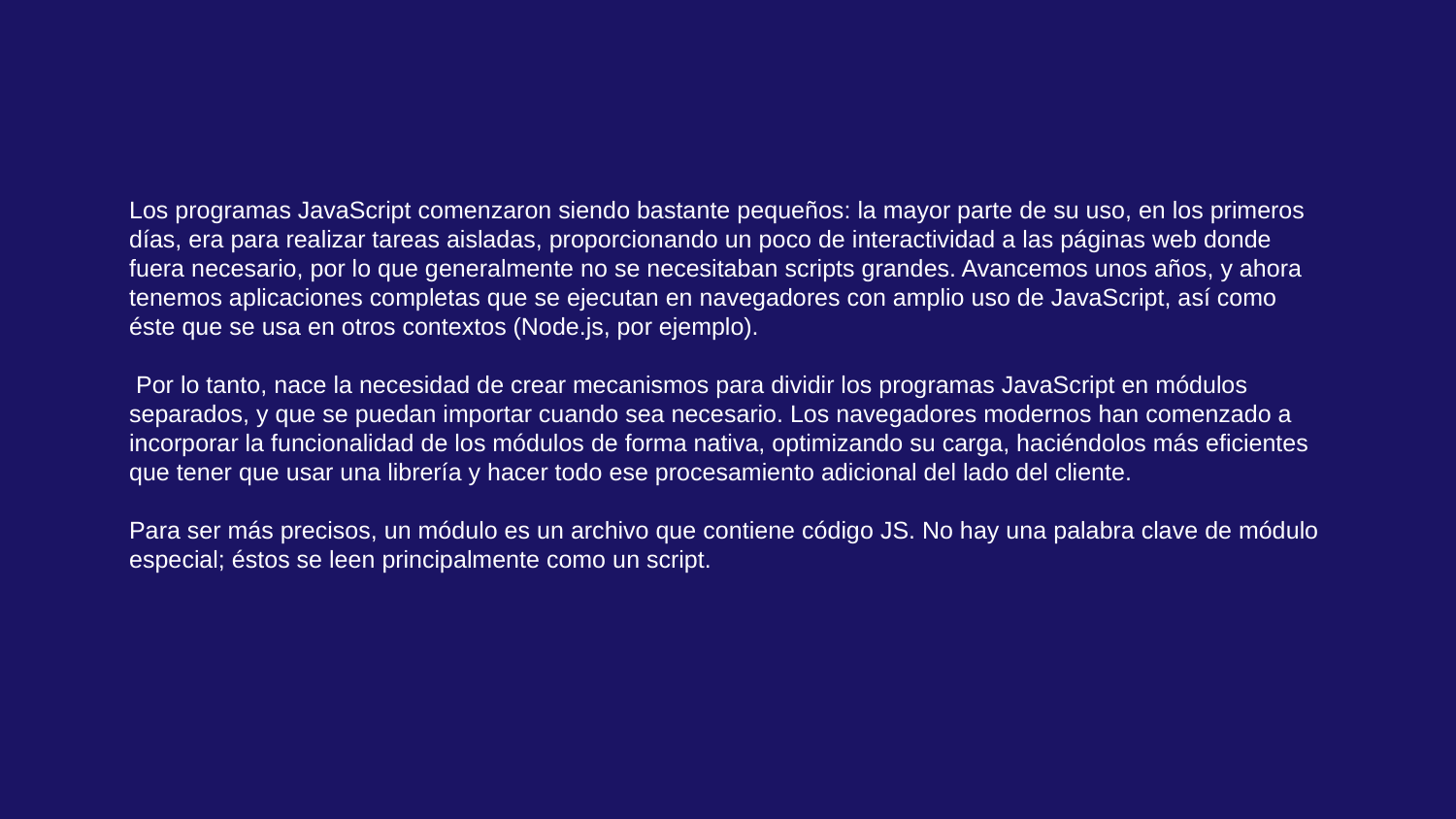

#
Los programas JavaScript comenzaron siendo bastante pequeños: la mayor parte de su uso, en los primeros días, era para realizar tareas aisladas, proporcionando un poco de interactividad a las páginas web donde fuera necesario, por lo que generalmente no se necesitaban scripts grandes. Avancemos unos años, y ahora tenemos aplicaciones completas que se ejecutan en navegadores con amplio uso de JavaScript, así como éste que se usa en otros contextos (Node.js, por ejemplo).

 Por lo tanto, nace la necesidad de crear mecanismos para dividir los programas JavaScript en módulos separados, y que se puedan importar cuando sea necesario. Los navegadores modernos han comenzado a incorporar la funcionalidad de los módulos de forma nativa, optimizando su carga, haciéndolos más eficientes que tener que usar una librería y hacer todo ese procesamiento adicional del lado del cliente.

Para ser más precisos, un módulo es un archivo que contiene código JS. No hay una palabra clave de módulo especial; éstos se leen principalmente como un script.